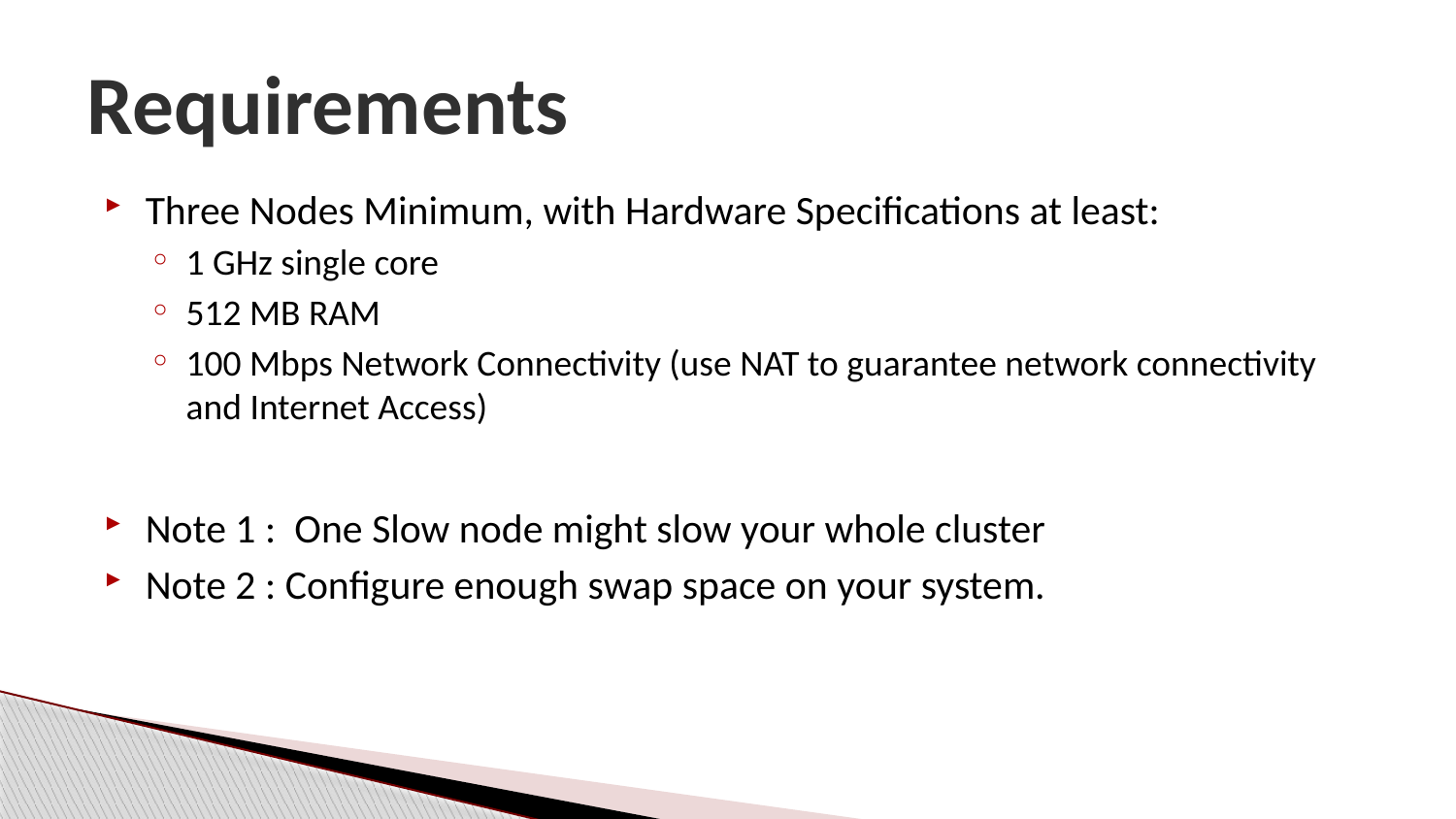

# Requirements
Three Nodes Minimum, with Hardware Specifications at least:
1 GHz single core
512 MB RAM
100 Mbps Network Connectivity (use NAT to guarantee network connectivity and Internet Access)

Note 1 :  One Slow node might slow your whole cluster
Note 2 : Configure enough swap space on your system.